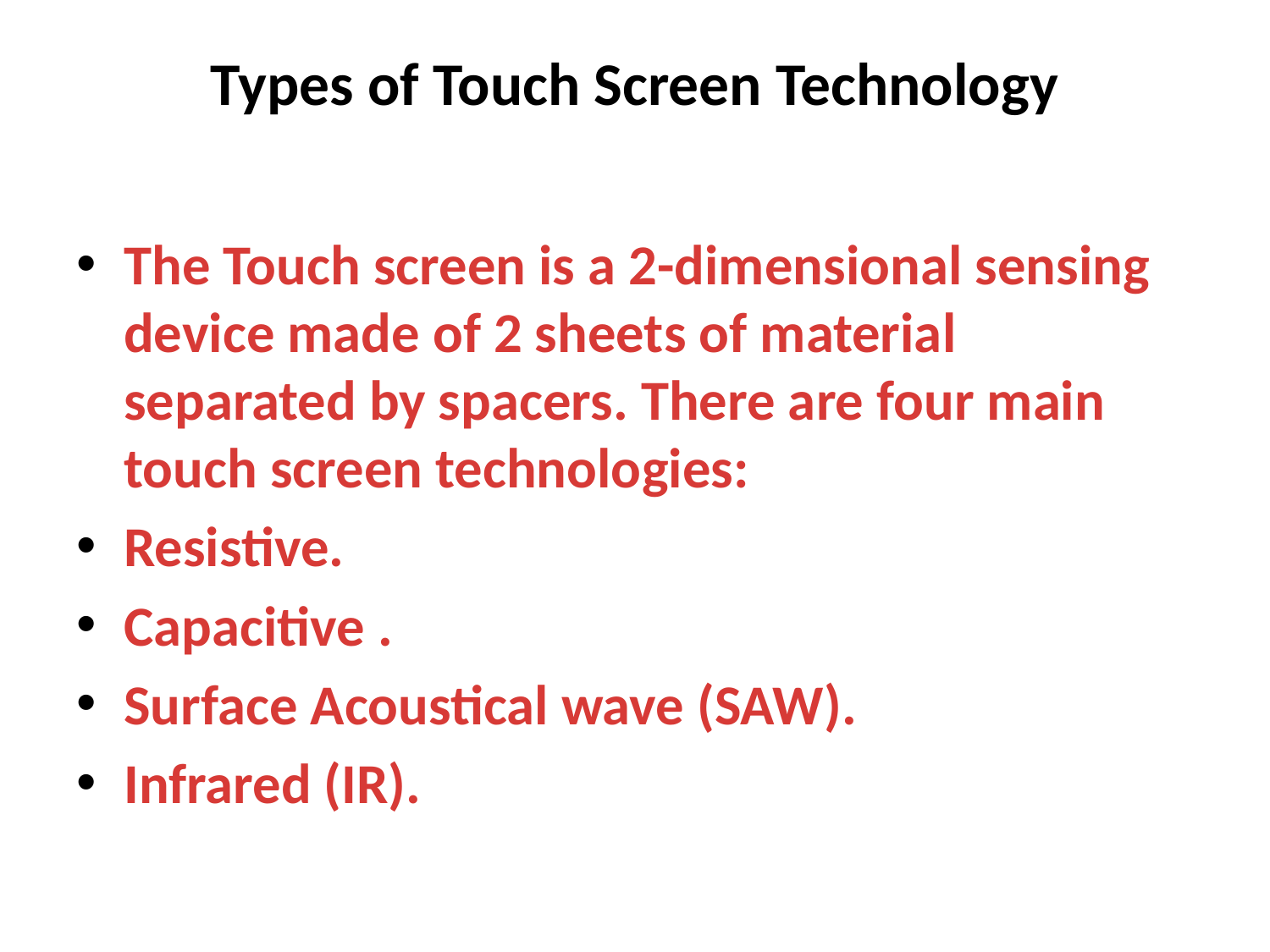

# Types of Touch Screen Technology
The Touch screen is a 2-dimensional sensing device made of 2 sheets of material separated by spacers. There are four main touch screen technologies:
Resistive.
Capacitive .
Surface Acoustical wave (SAW).
Infrared (IR).